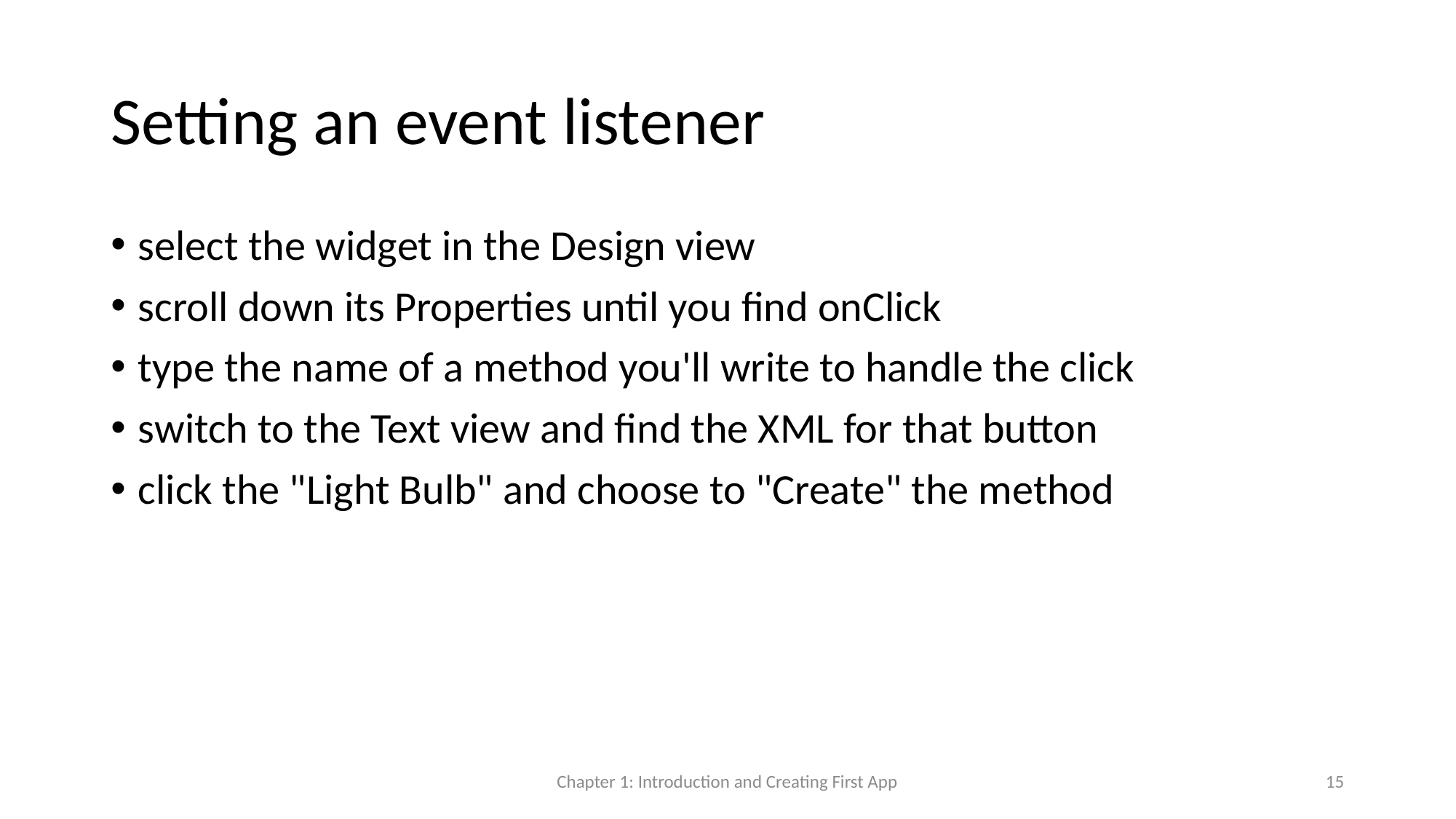

# Setting an event listener
select the widget in the Design view
scroll down its Properties until you find onClick
type the name of a method you'll write to handle the click
switch to the Text view and find the XML for that button
click the "Light Bulb" and choose to "Create" the method
Chapter 1: Introduction and Creating First App
15